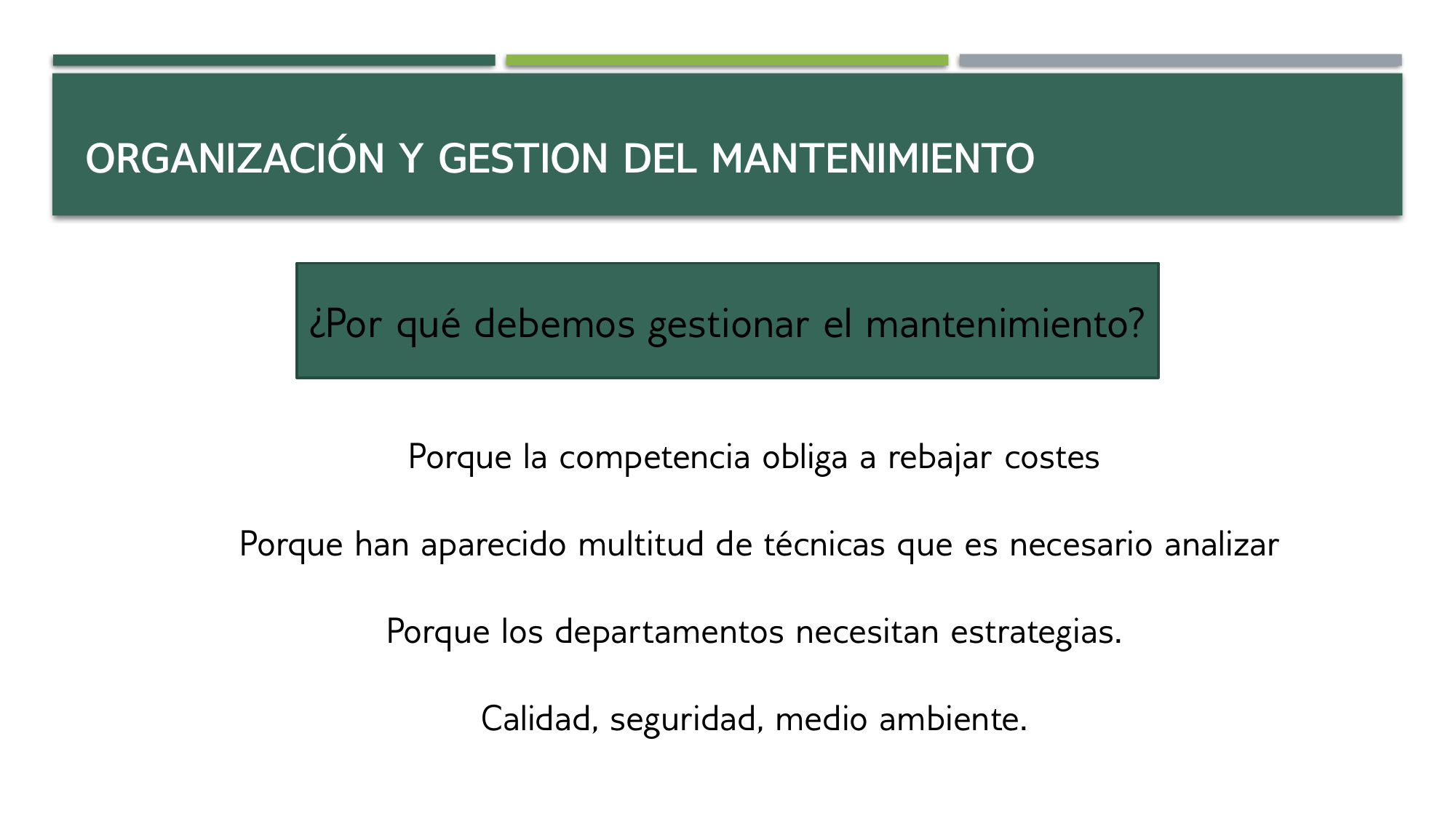

# ORGANIZACIÓN Y GESTION DEL MANTENIMIENTO
¿Por qué debemos gestionar el mantenimiento?
Porque la competencia obliga a rebajar costes

Porque han aparecido multitud de técnicas que es necesario analizar

Porque los departamentos necesitan estrategias.

Calidad, seguridad, medio ambiente.